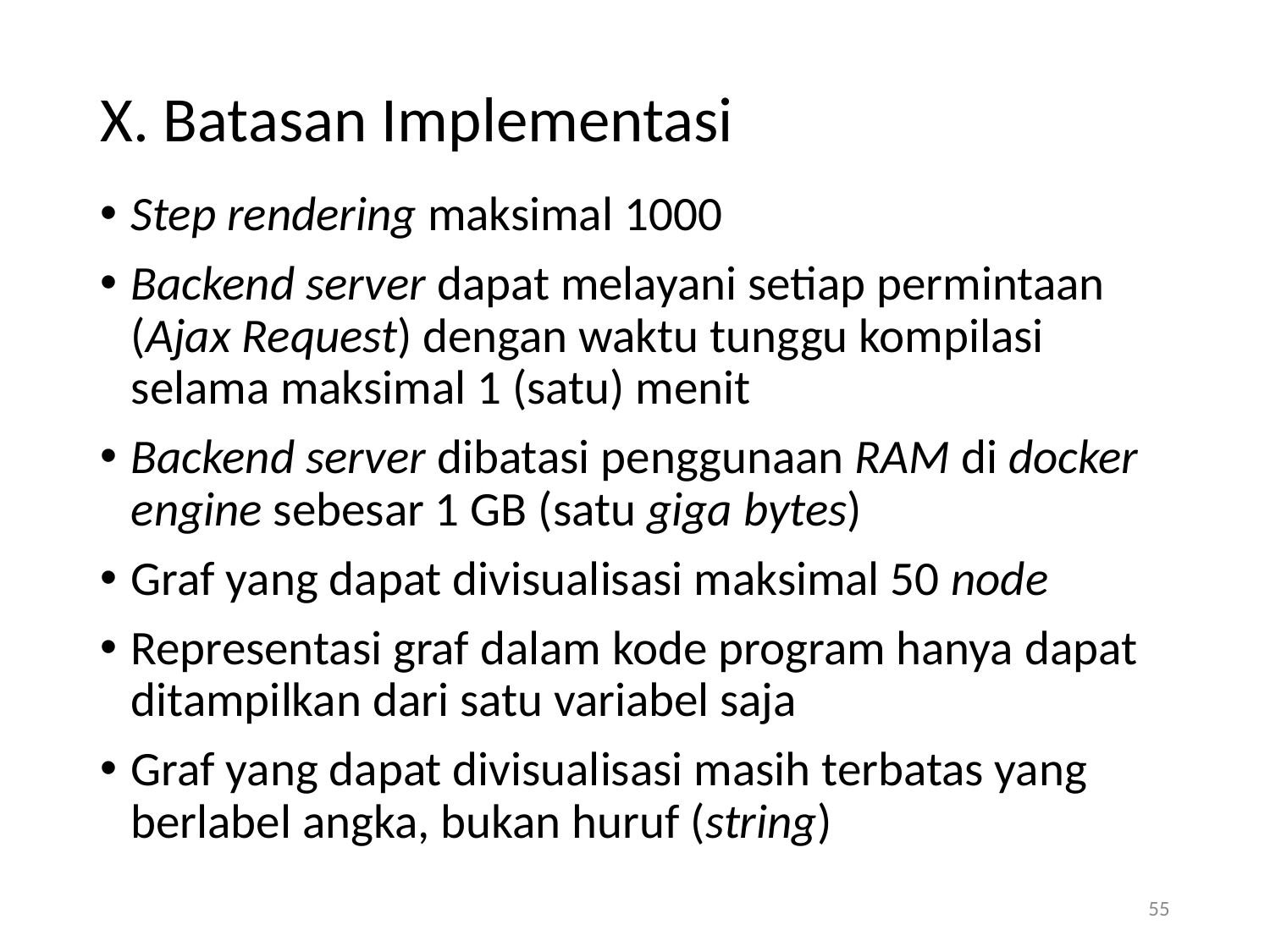

# X. Batasan Implementasi
Step rendering maksimal 1000
Backend server dapat melayani setiap permintaan (Ajax Request) dengan waktu tunggu kompilasi selama maksimal 1 (satu) menit
Backend server dibatasi penggunaan RAM di docker engine sebesar 1 GB (satu giga bytes)
Graf yang dapat divisualisasi maksimal 50 node
Representasi graf dalam kode program hanya dapat ditampilkan dari satu variabel saja
Graf yang dapat divisualisasi masih terbatas yang berlabel angka, bukan huruf (string)
55